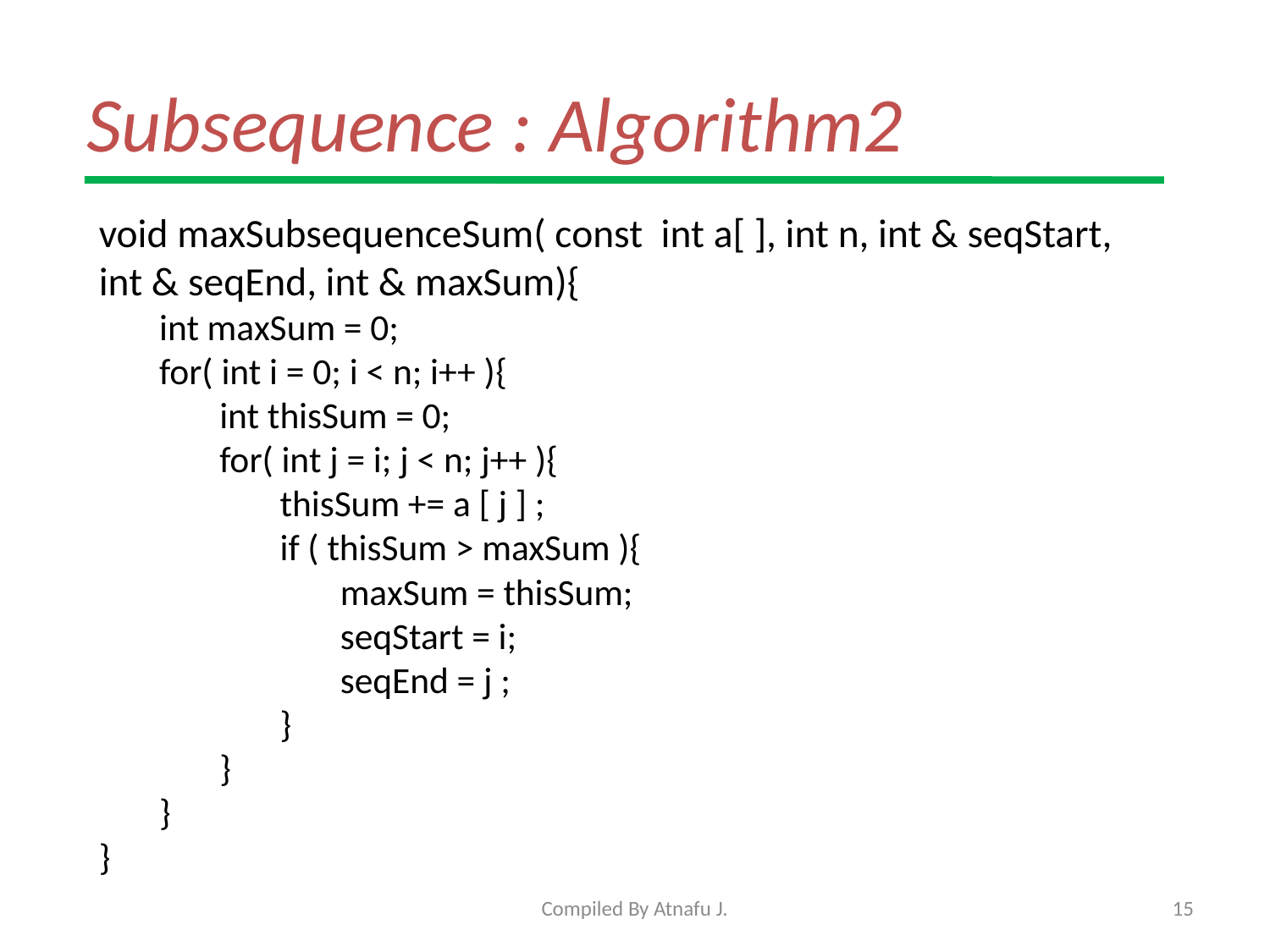

# Subsequence : Algorithm2
void maxSubsequenceSum( const  int a[ ], int n, int & seqStart, int & seqEnd, int & maxSum){
int maxSum = 0;
for( int i = 0; i < n; i++ ){
int thisSum = 0;
for( int j = i; j < n; j++ ){
thisSum += a [ j ] ;
if ( thisSum > maxSum ){
maxSum = thisSum;
seqStart = i;
seqEnd = j ;
}
}
}
}

Compiled By Atnafu J.
15